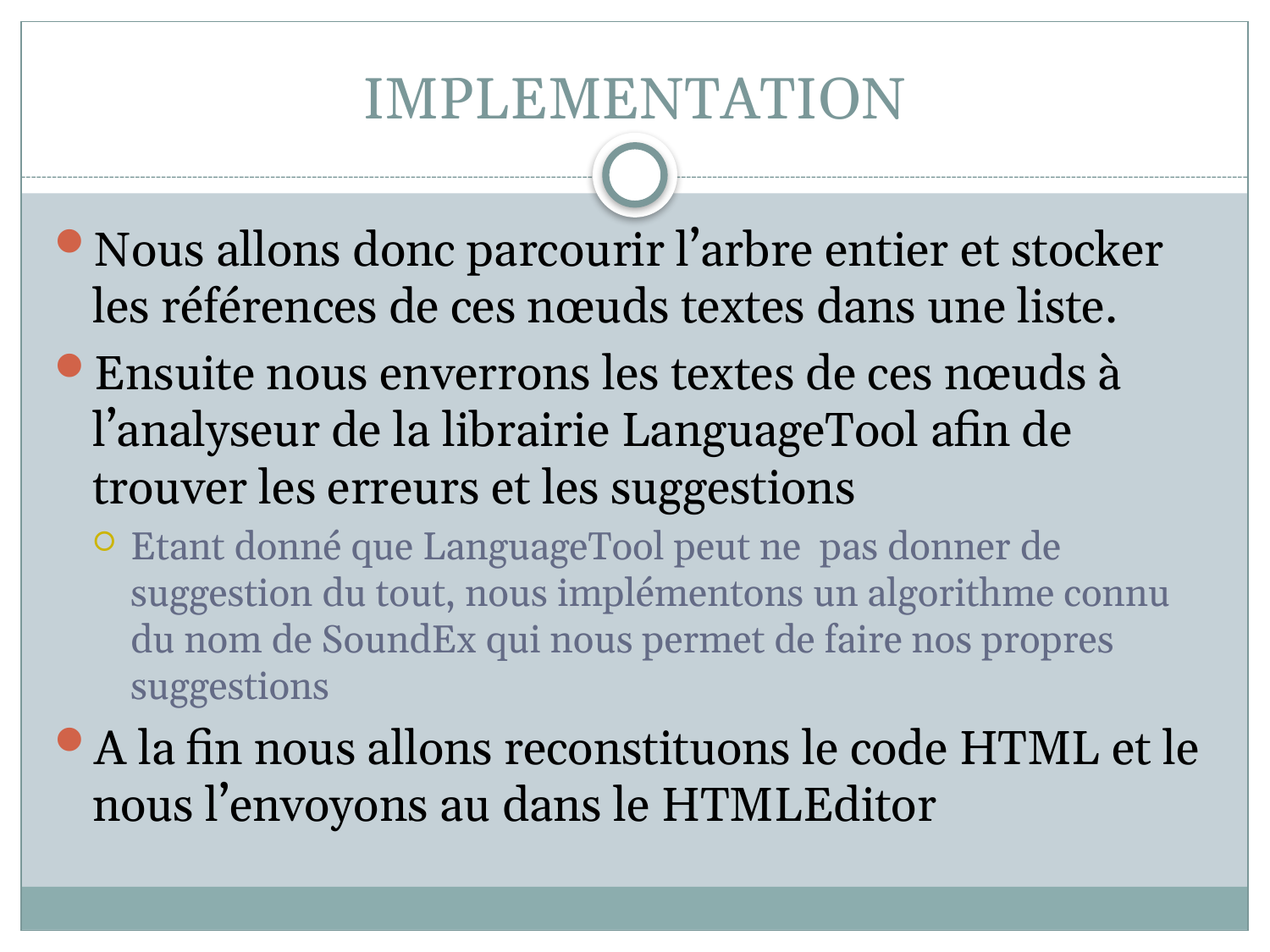

# IMPLEMENTATION
Nous allons donc parcourir l’arbre entier et stocker les références de ces nœuds textes dans une liste.
Ensuite nous enverrons les textes de ces nœuds à l’analyseur de la librairie LanguageTool afin de trouver les erreurs et les suggestions
Etant donné que LanguageTool peut ne  pas donner de suggestion du tout, nous implémentons un algorithme connu du nom de SoundEx qui nous permet de faire nos propres suggestions
A la fin nous allons reconstituons le code HTML et le nous l’envoyons au dans le HTMLEditor